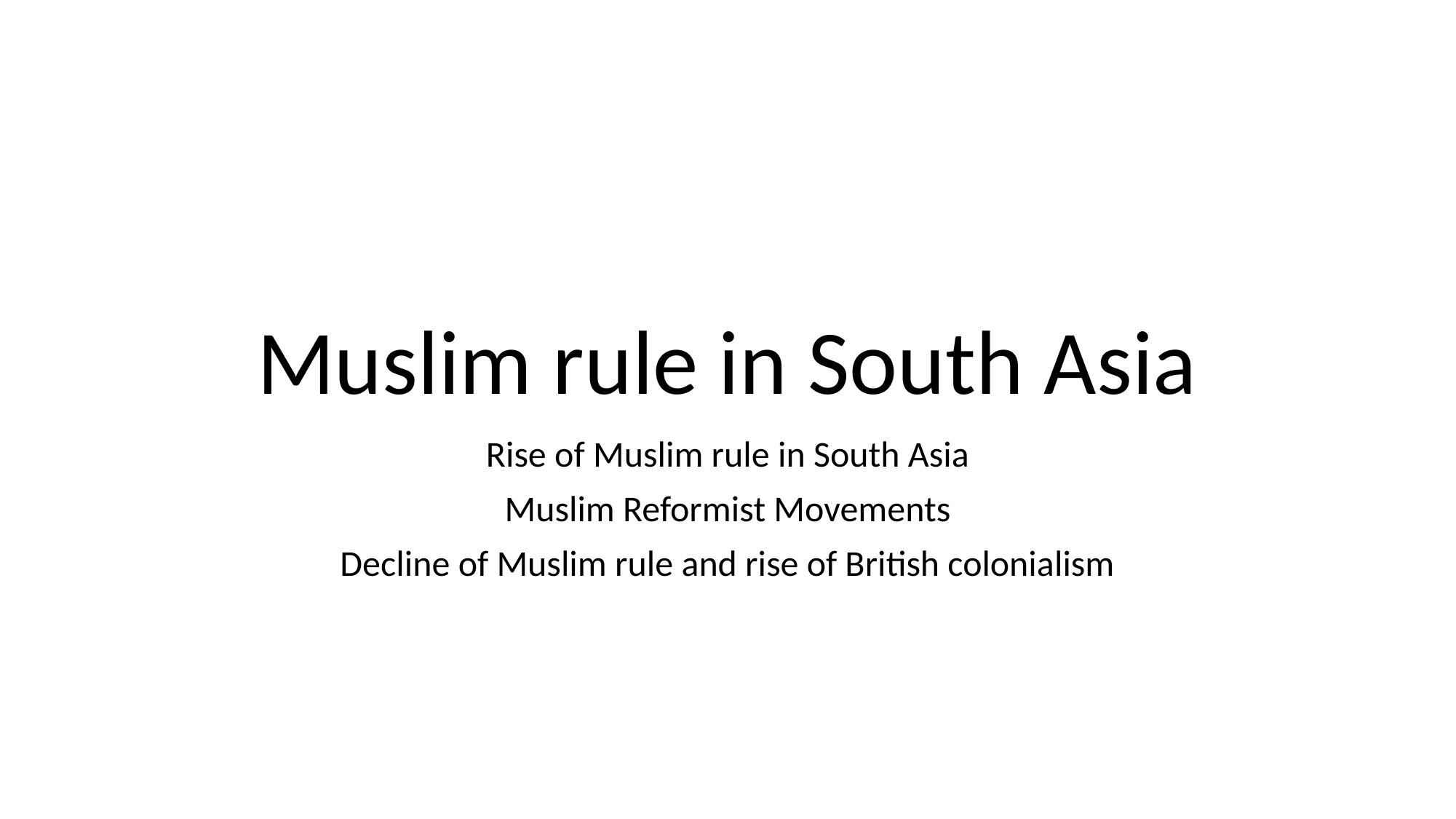

# Muslim rule in South Asia
Rise of Muslim rule in South Asia
Muslim Reformist Movements
Decline of Muslim rule and rise of British colonialism